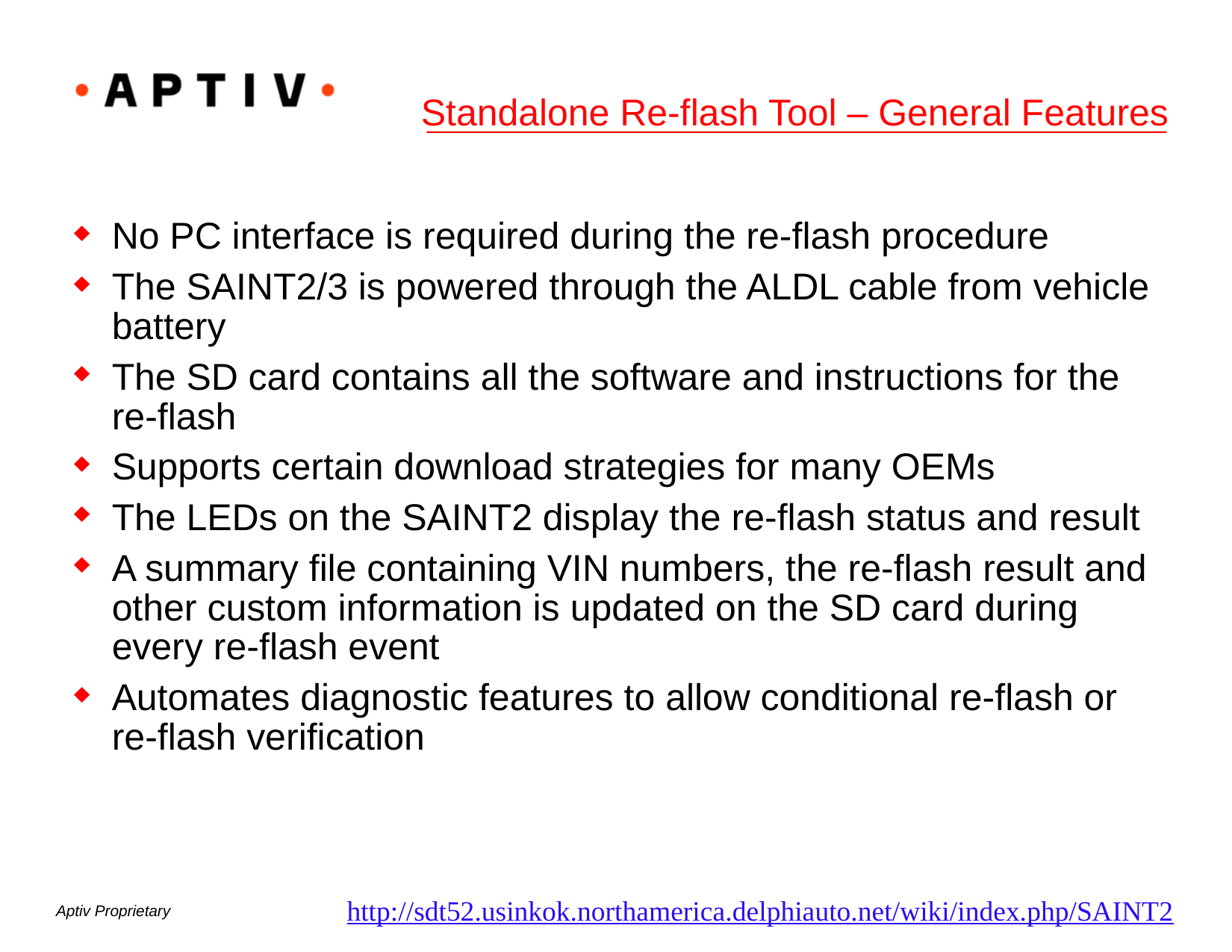

# Standalone Re-flash Tool – General Features
No PC interface is required during the re-flash procedure
The SAINT2/3 is powered through the ALDL cable from vehicle battery
The SD card contains all the software and instructions for the re-flash
Supports certain download strategies for many OEMs
The LEDs on the SAINT2 display the re-flash status and result
A summary file containing VIN numbers, the re-flash result and other custom information is updated on the SD card during every re-flash event
Automates diagnostic features to allow conditional re-flash or re-flash verification